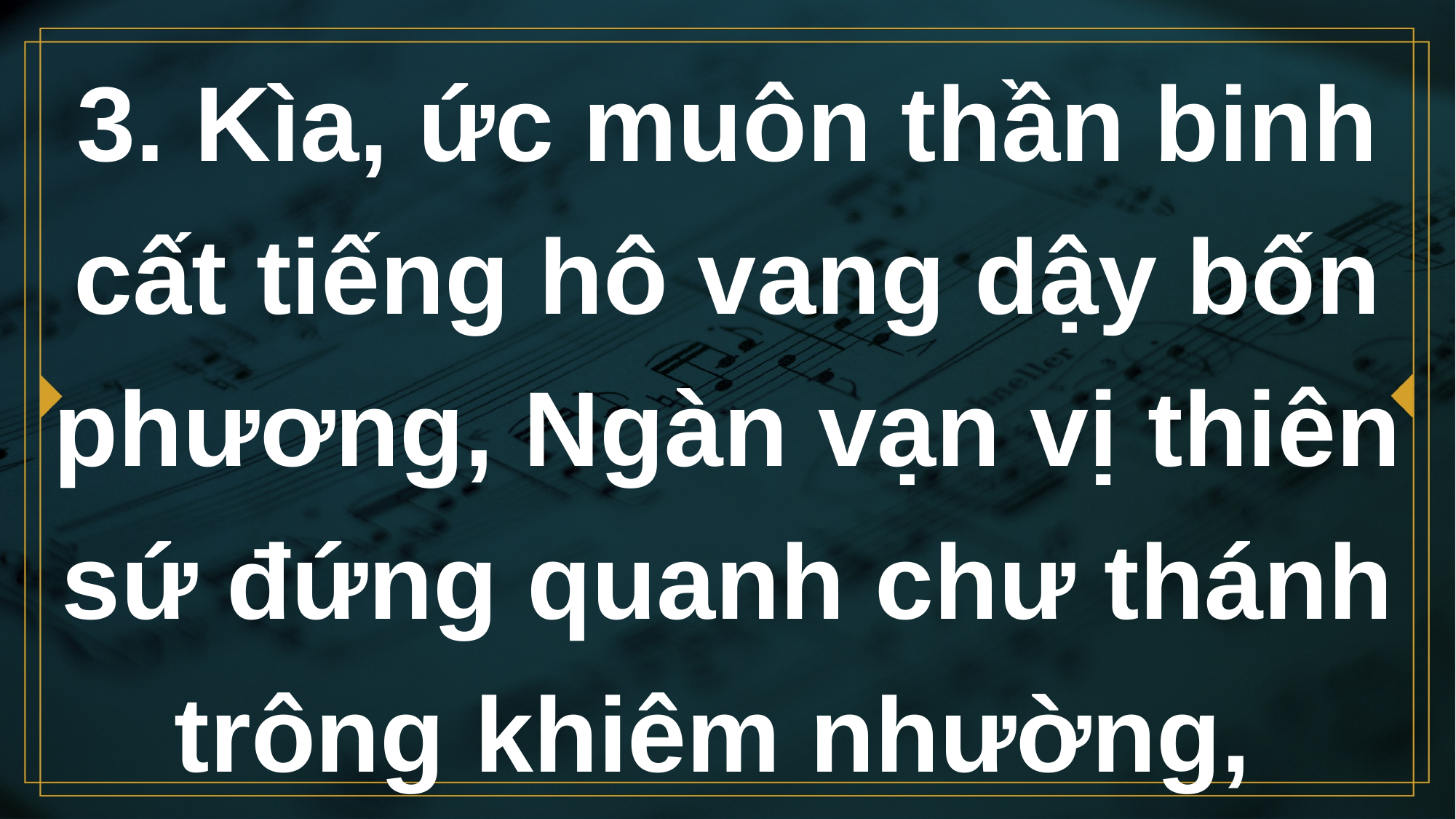

# 3. Kìa, ức muôn thần binh cất tiếng hô vang dậy bốn phương, Ngàn vạn vị thiên sứ đứng quanh chư thánh trông khiêm nhường,